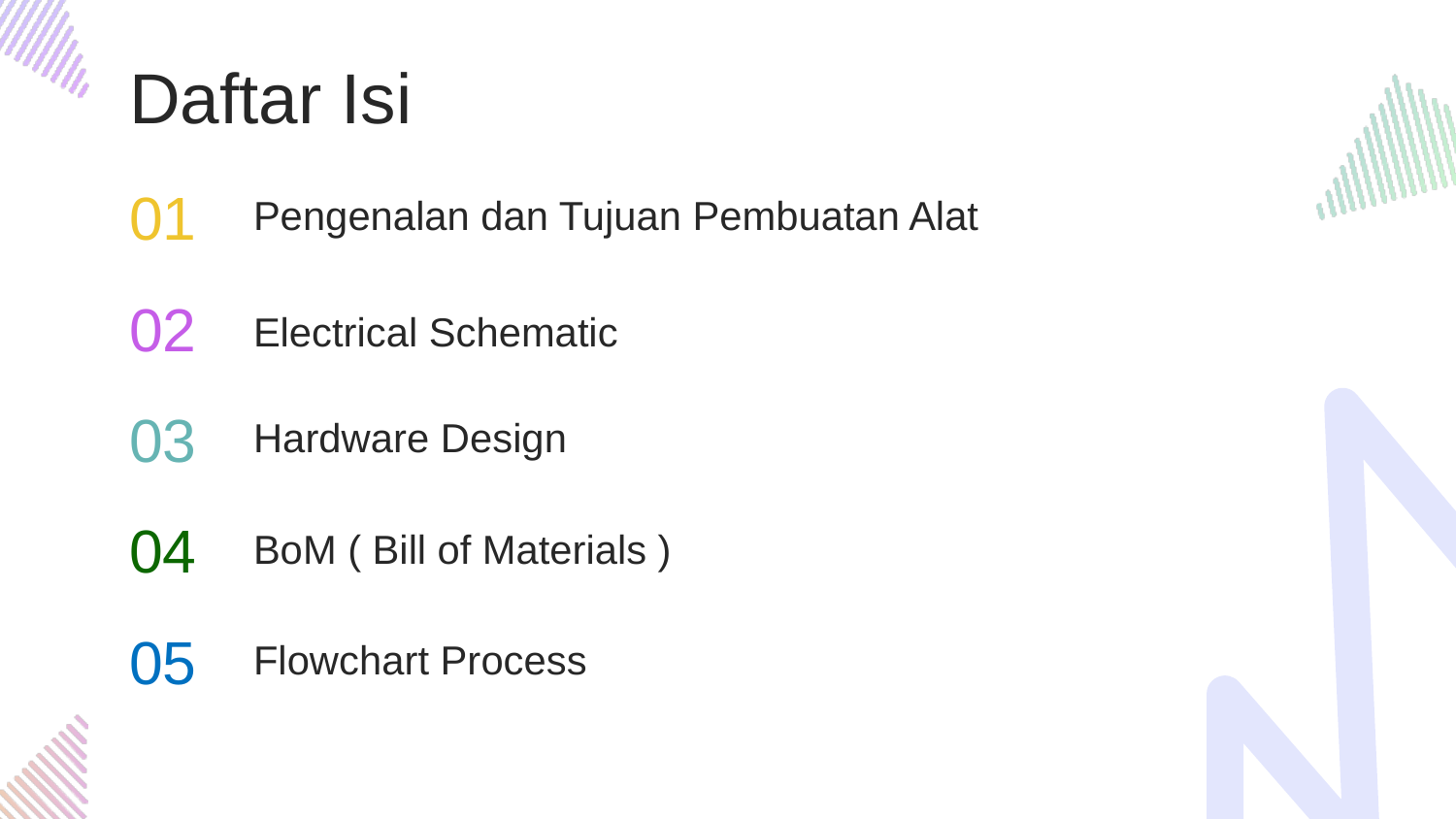

# Daftar Isi
Pengenalan dan Tujuan Pembuatan Alat
01
02
Electrical Schematic

03
Hardware Design
04
BoM ( Bill of Materials )
05
Flowchart Process